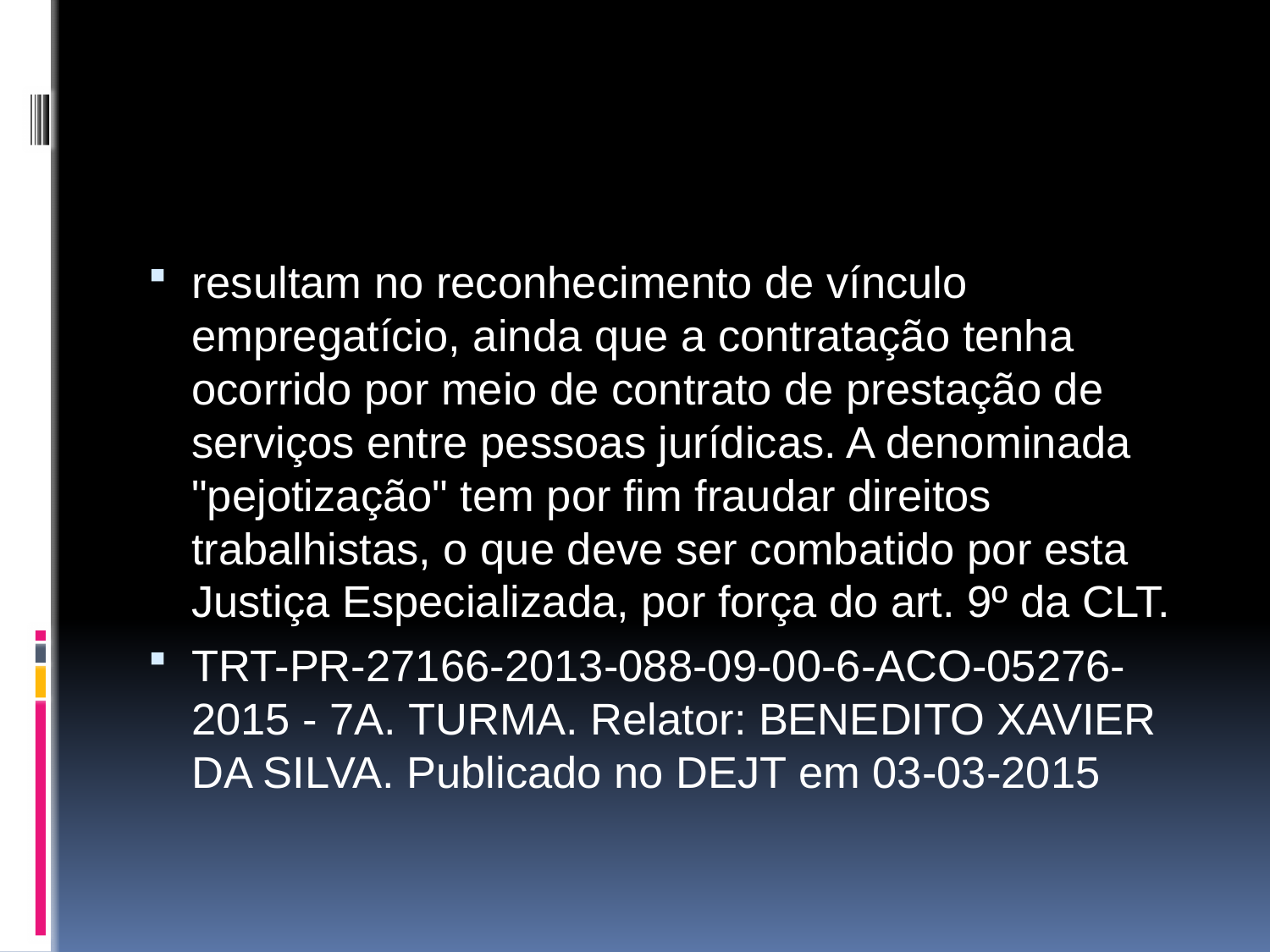

#
resultam no reconhecimento de vínculo empregatício, ainda que a contratação tenha ocorrido por meio de contrato de prestação de serviços entre pessoas jurídicas. A denominada "pejotização" tem por fim fraudar direitos trabalhistas, o que deve ser combatido por esta Justiça Especializada, por força do art. 9º da CLT.
TRT-PR-27166-2013-088-09-00-6-ACO-05276-2015 - 7A. TURMA. Relator: BENEDITO XAVIER DA SILVA. Publicado no DEJT em 03-03-2015